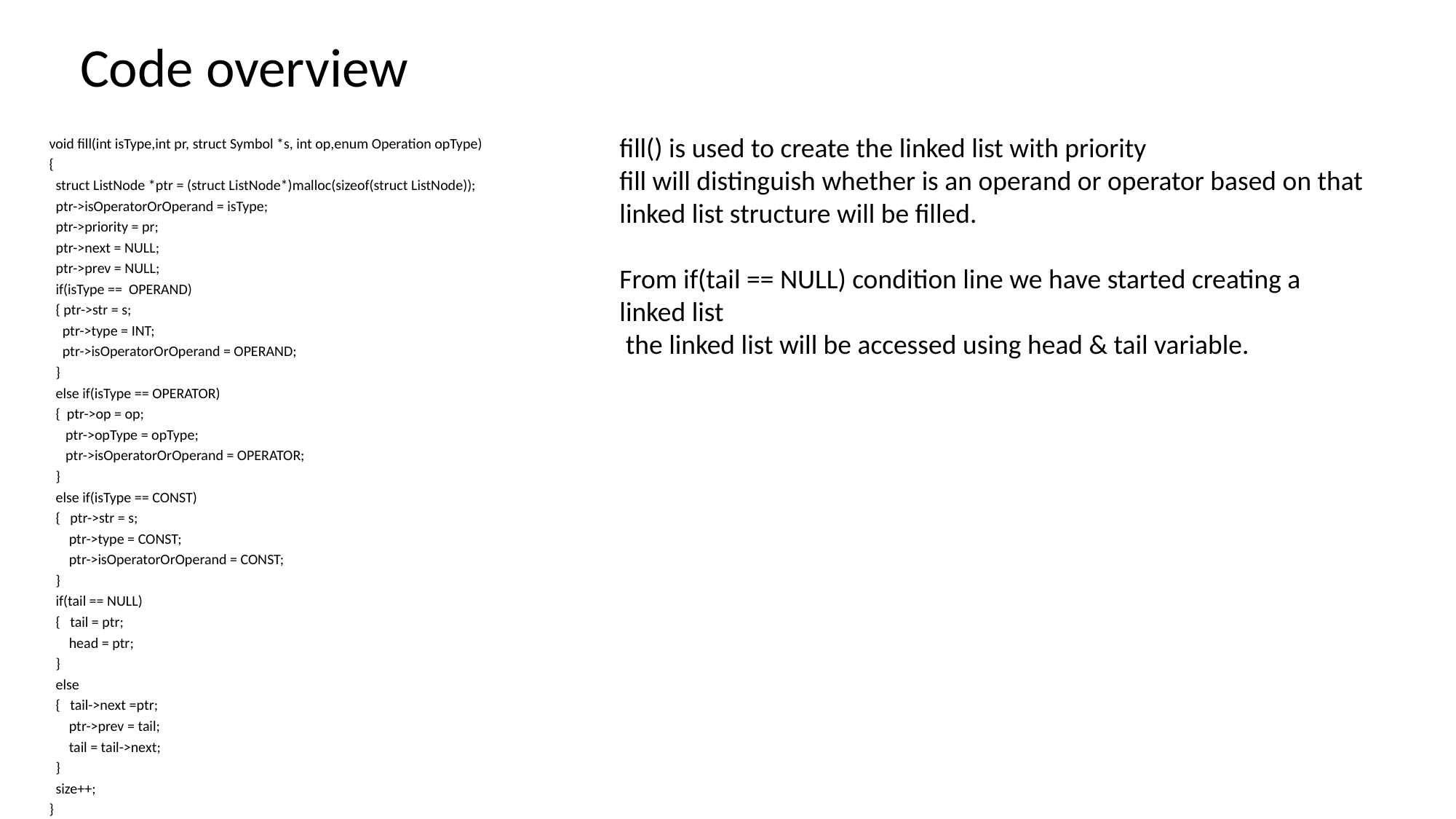

# Code overview
void fill(int isType,int pr, struct Symbol *s, int op,enum Operation opType)
{
  struct ListNode *ptr = (struct ListNode*)malloc(sizeof(struct ListNode));
  ptr->isOperatorOrOperand = isType;
  ptr->priority = pr;
  ptr->next = NULL;
  ptr->prev = NULL;
  if(isType ==  OPERAND)
  { ptr->str = s;
    ptr->type = INT;
    ptr->isOperatorOrOperand = OPERAND;
  }
  else if(isType == OPERATOR)
  {  ptr->op = op;
     ptr->opType = opType;
     ptr->isOperatorOrOperand = OPERATOR;
  }
  else if(isType == CONST)
  {   ptr->str = s;
      ptr->type = CONST;
      ptr->isOperatorOrOperand = CONST;
  }
  if(tail == NULL)
  {   tail = ptr;
      head = ptr;
  }
  else
  {   tail->next =ptr;
      ptr->prev = tail;
      tail = tail->next;
  }
  size++;
}

fill() is used to create the linked list with priority
fill will distinguish whether is an operand or operator based on that linked list structure will be filled.
From if(tail == NULL) condition line we have started creating a linked list
 the linked list will be accessed using head & tail variable.